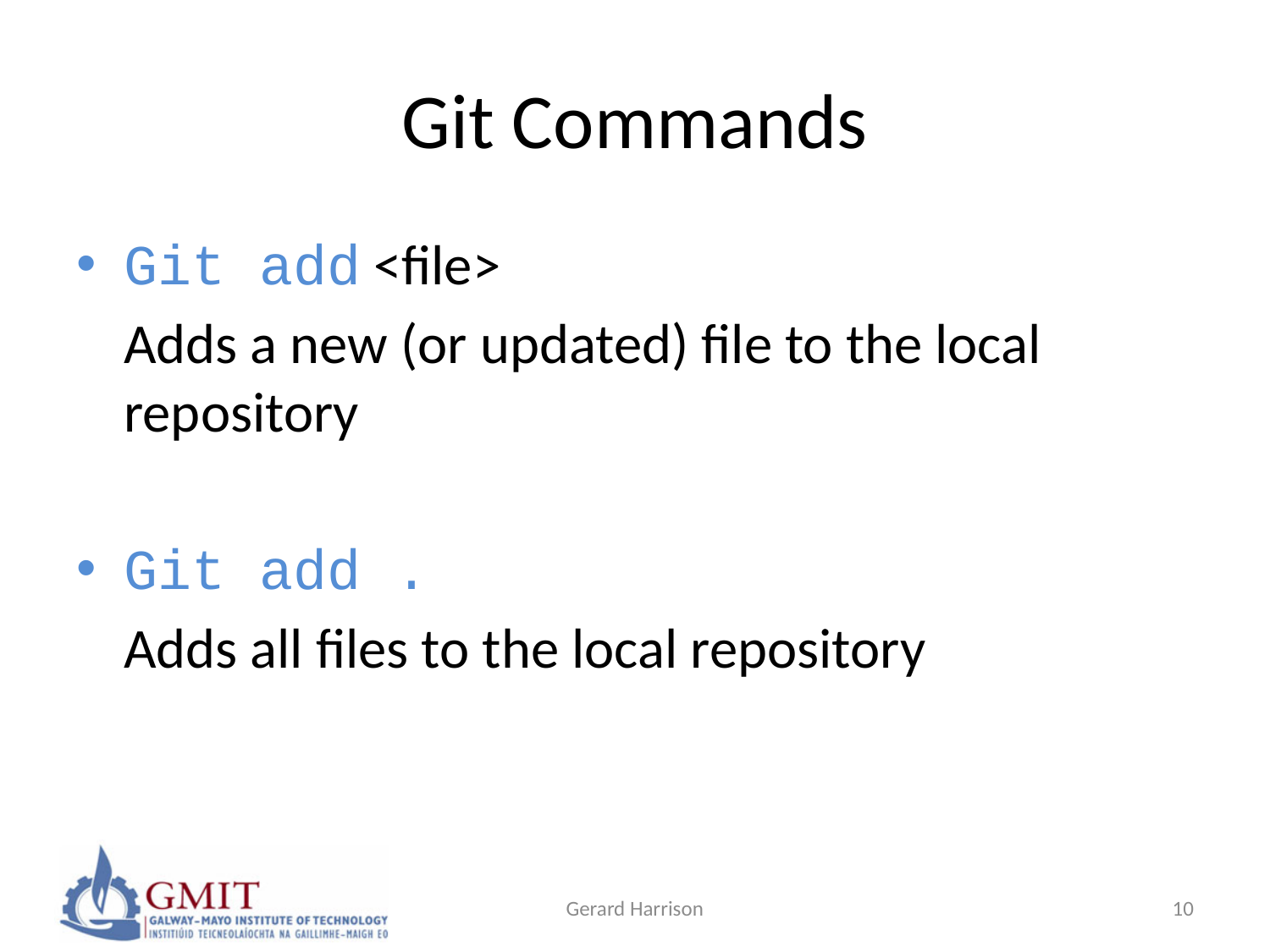

# Git Commands
Git add <file>
	Adds a new (or updated) file to the local repository

Git add .
	Adds all files to the local repository

Gerard Harrison
10